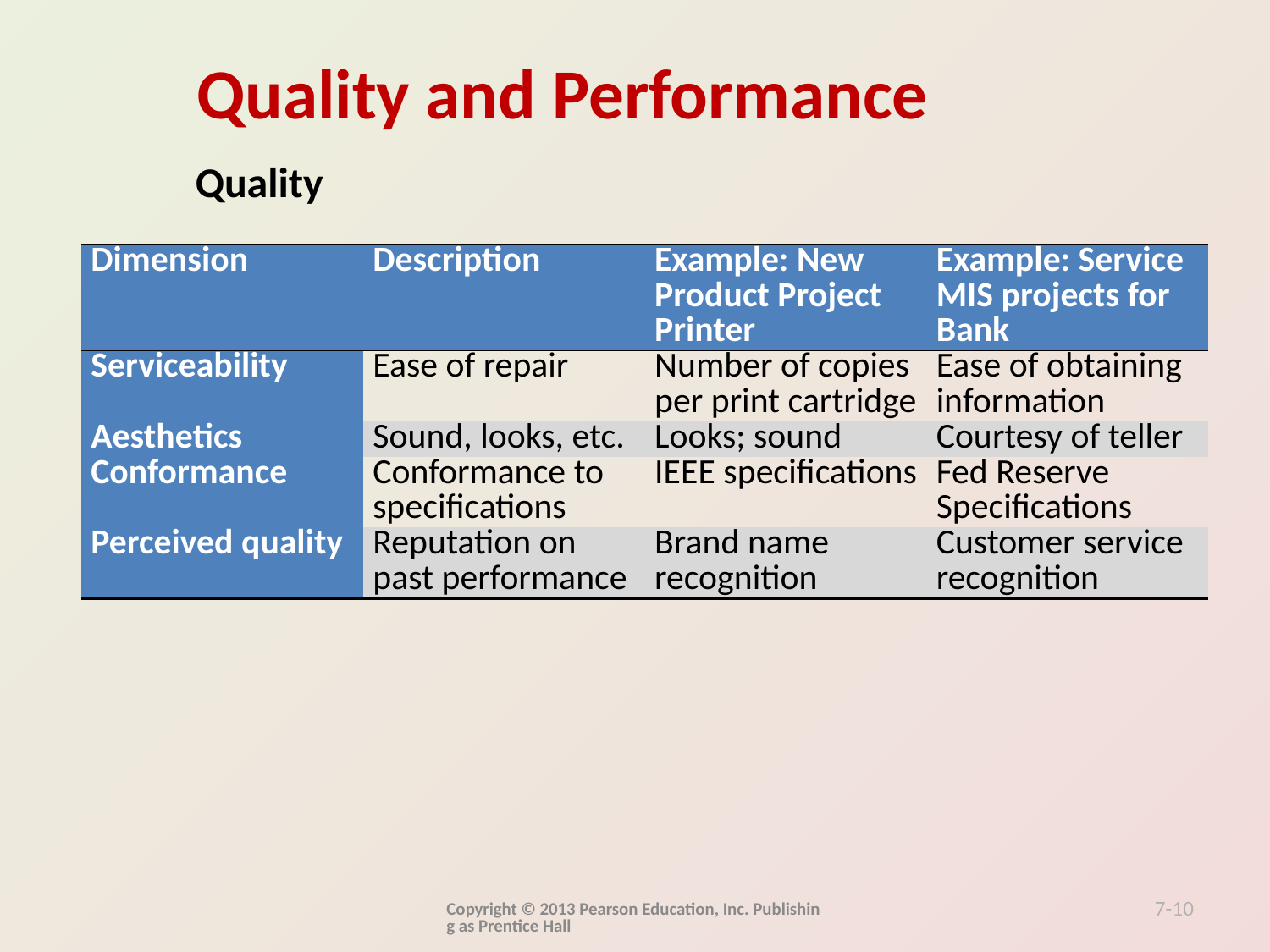

Quality
| Dimension | Description | Example: New Product Project Printer | Example: Service MIS projects for Bank |
| --- | --- | --- | --- |
| Serviceability | Ease of repair | Number of copies per print cartridge | Ease of obtaining information |
| Aesthetics | Sound, looks, etc. | Looks; sound | Courtesy of teller |
| Conformance | Conformance to specifications | IEEE specifications | Fed Reserve Specifications |
| Perceived quality | Reputation on past performance | Brand name recognition | Customer service recognition |
Copyright © 2013 Pearson Education, Inc. Publishing as Prentice Hall
7-10